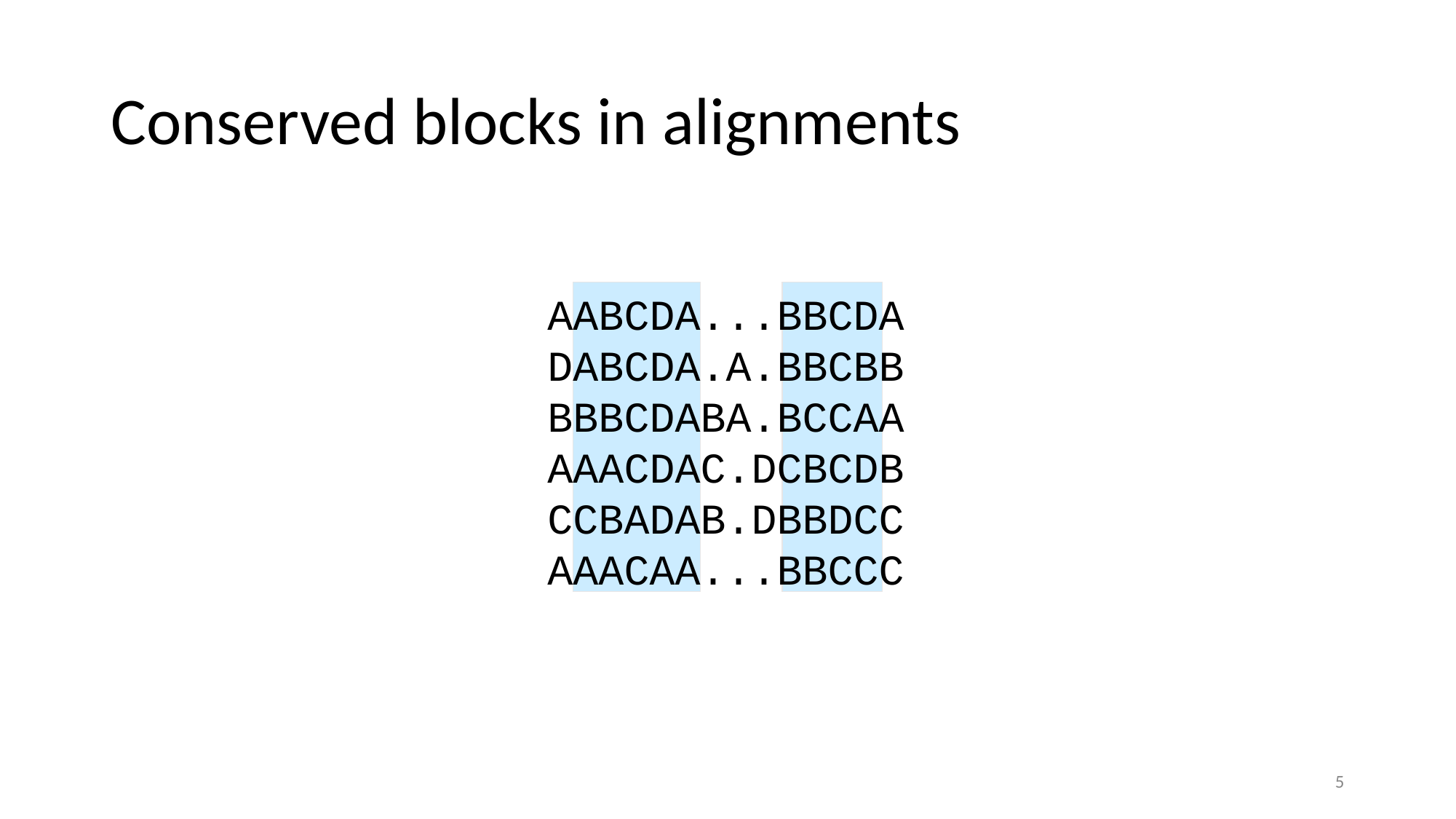

# Conserved blocks in alignments
AABCDA...BBCDA
DABCDA.A.BBCBB
BBBCDABA.BCCAA
AAACDAC.DCBCDB
CCBADAB.DBBDCC
AAACAA...BBCCC

5